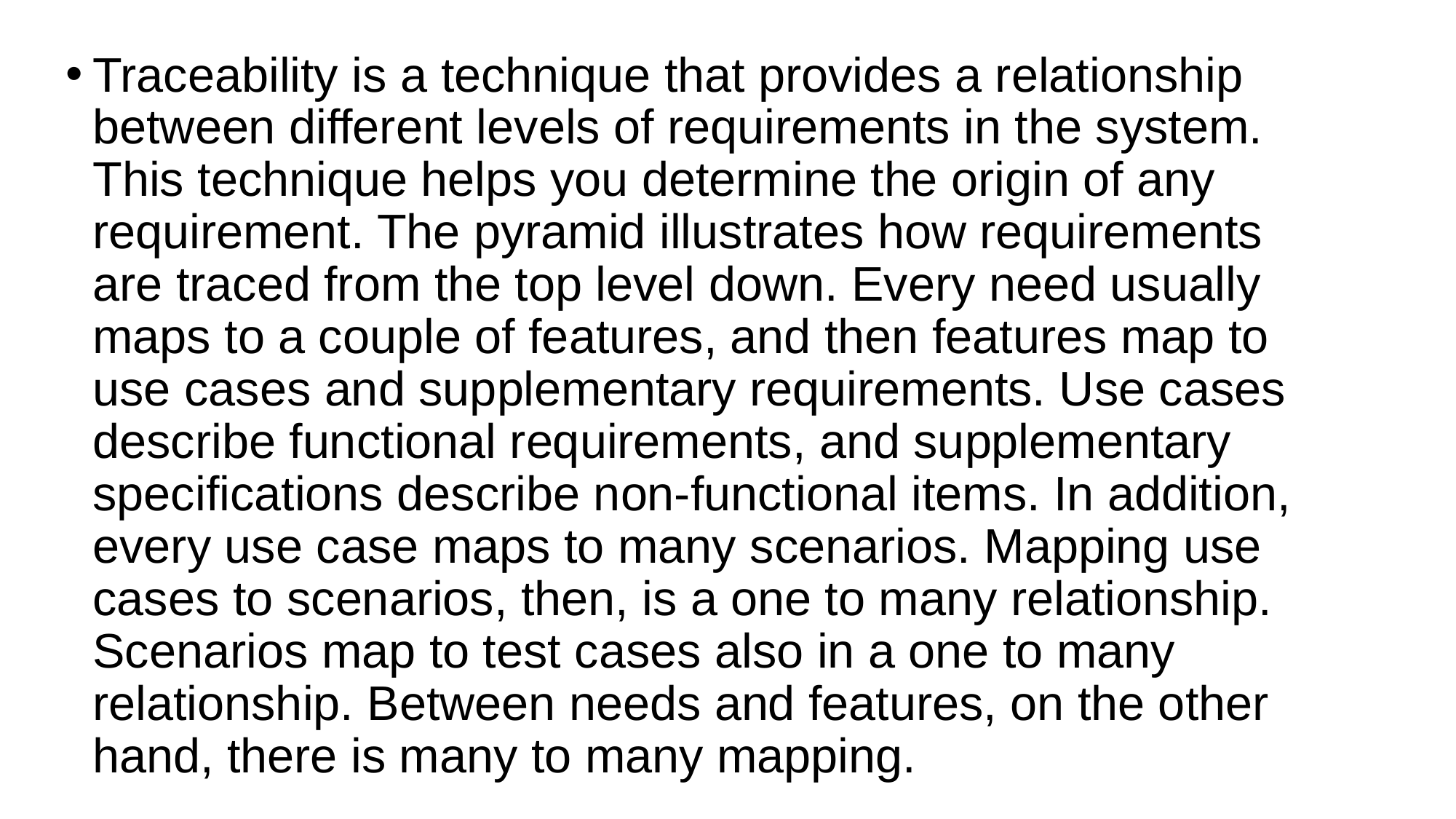

Traceability is a technique that provides a relationship between different levels of requirements in the system. This technique helps you determine the origin of any requirement. The pyramid illustrates how requirements are traced from the top level down. Every need usually maps to a couple of features, and then features map to use cases and supplementary requirements. Use cases describe functional requirements, and supplementary specifications describe non-functional items. In addition, every use case maps to many scenarios. Mapping use cases to scenarios, then, is a one to many relationship. Scenarios map to test cases also in a one to many relationship. Between needs and features, on the other hand, there is many to many mapping.